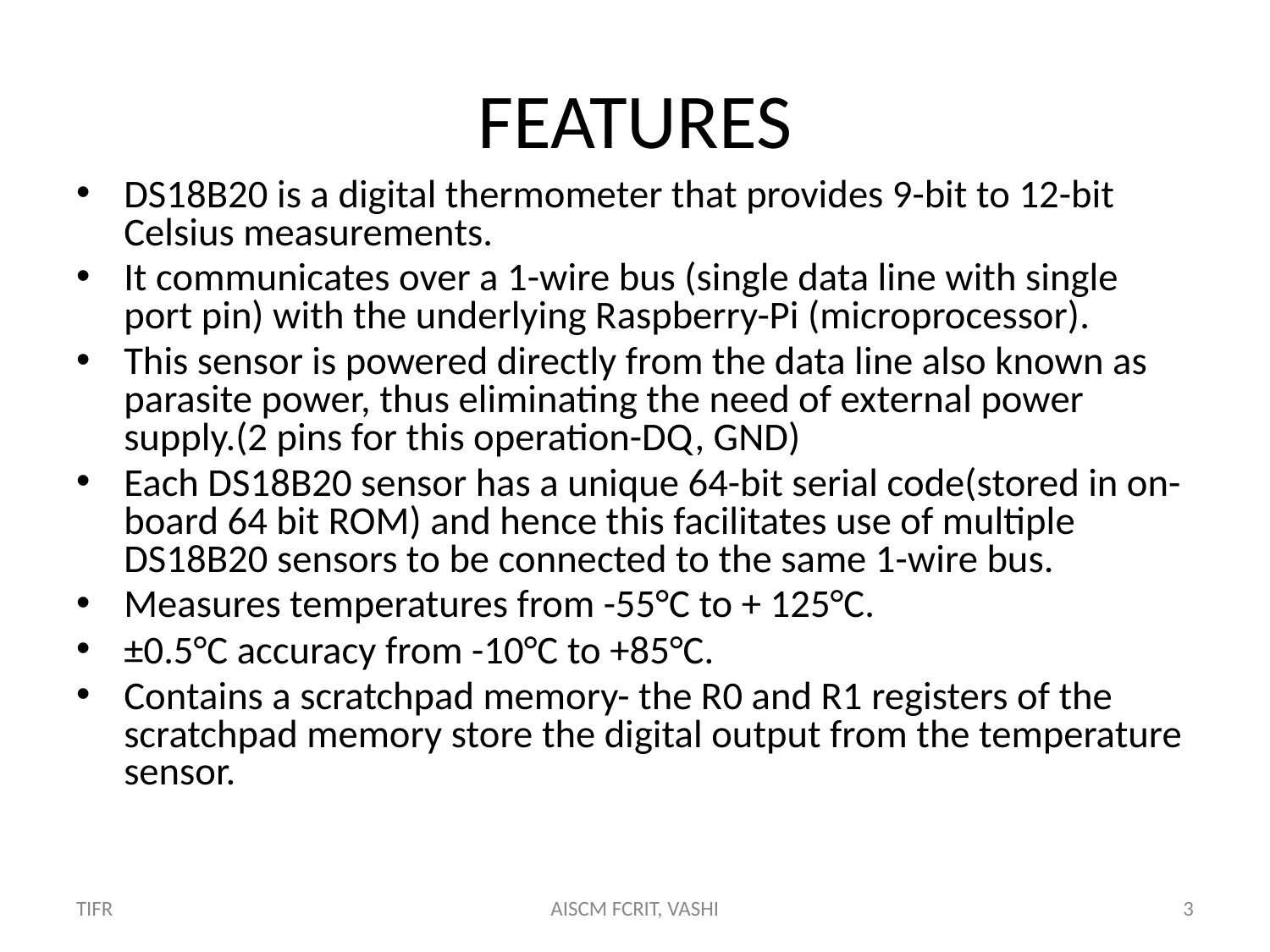

# FEATURES
DS18B20 is a digital thermometer that provides 9-bit to 12-bit Celsius measurements.
It communicates over a 1-wire bus (single data line with single port pin) with the underlying Raspberry-Pi (microprocessor).
This sensor is powered directly from the data line also known as parasite power, thus eliminating the need of external power supply.(2 pins for this operation-DQ, GND)
Each DS18B20 sensor has a unique 64-bit serial code(stored in on-board 64 bit ROM) and hence this facilitates use of multiple DS18B20 sensors to be connected to the same 1-wire bus.
Measures temperatures from -55°C to + 125°C.
±0.5°C accuracy from -10°C to +85°C.
Contains a scratchpad memory- the R0 and R1 registers of the scratchpad memory store the digital output from the temperature sensor.
TIFR
AISCM FCRIT, VASHI
3